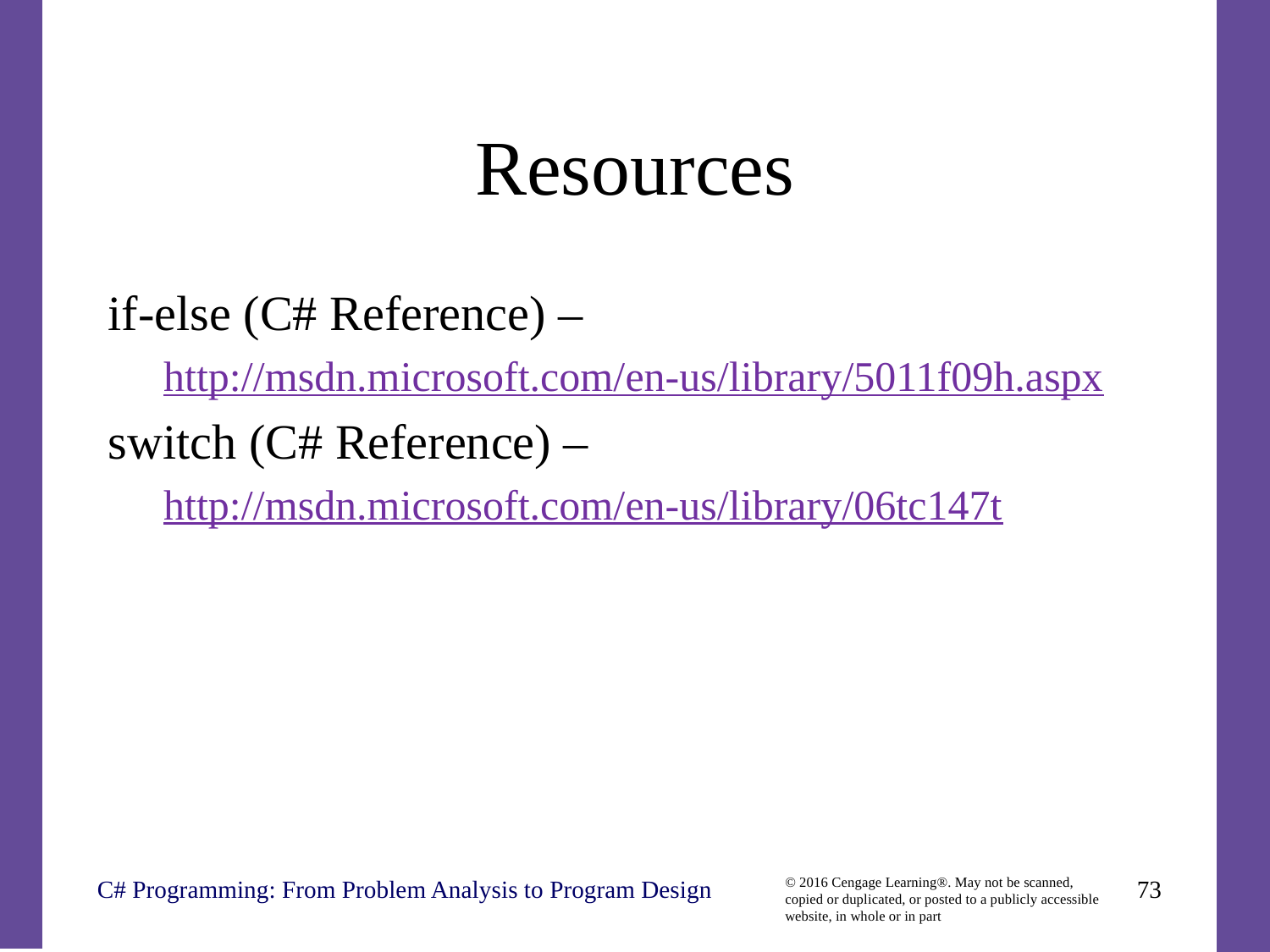

# Resources
if-else (C# Reference) –
http://msdn.microsoft.com/en-us/library/5011f09h.aspx
switch (C# Reference) –
http://msdn.microsoft.com/en-us/library/06tc147t

C# Programming: From Problem Analysis to Program Design

73